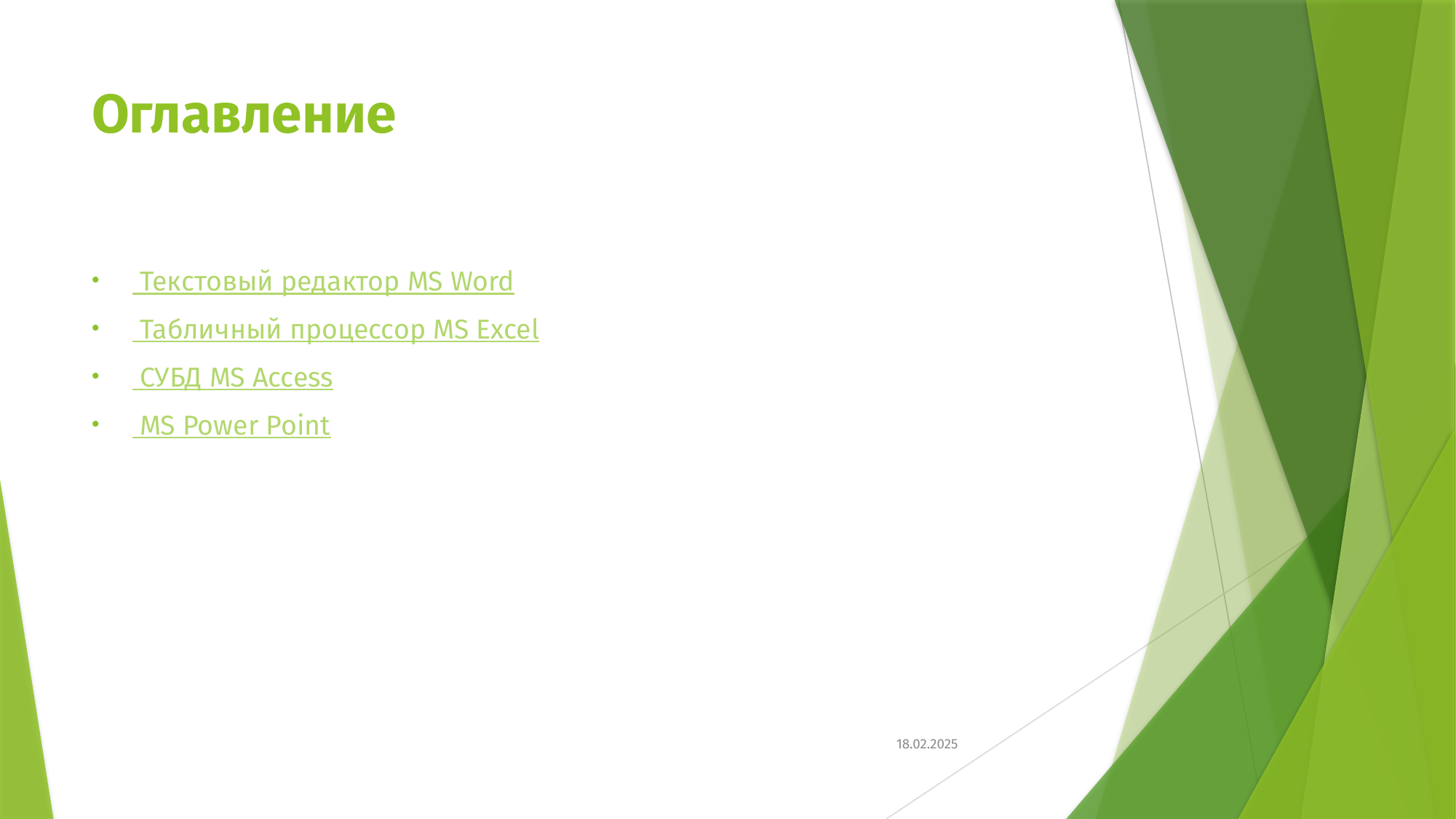

# Оглавление
 Текстовый редактор MS Word
 Табличный процессор MS Excel
 СУБД MS Access
 MS Power Point
18.02.2025